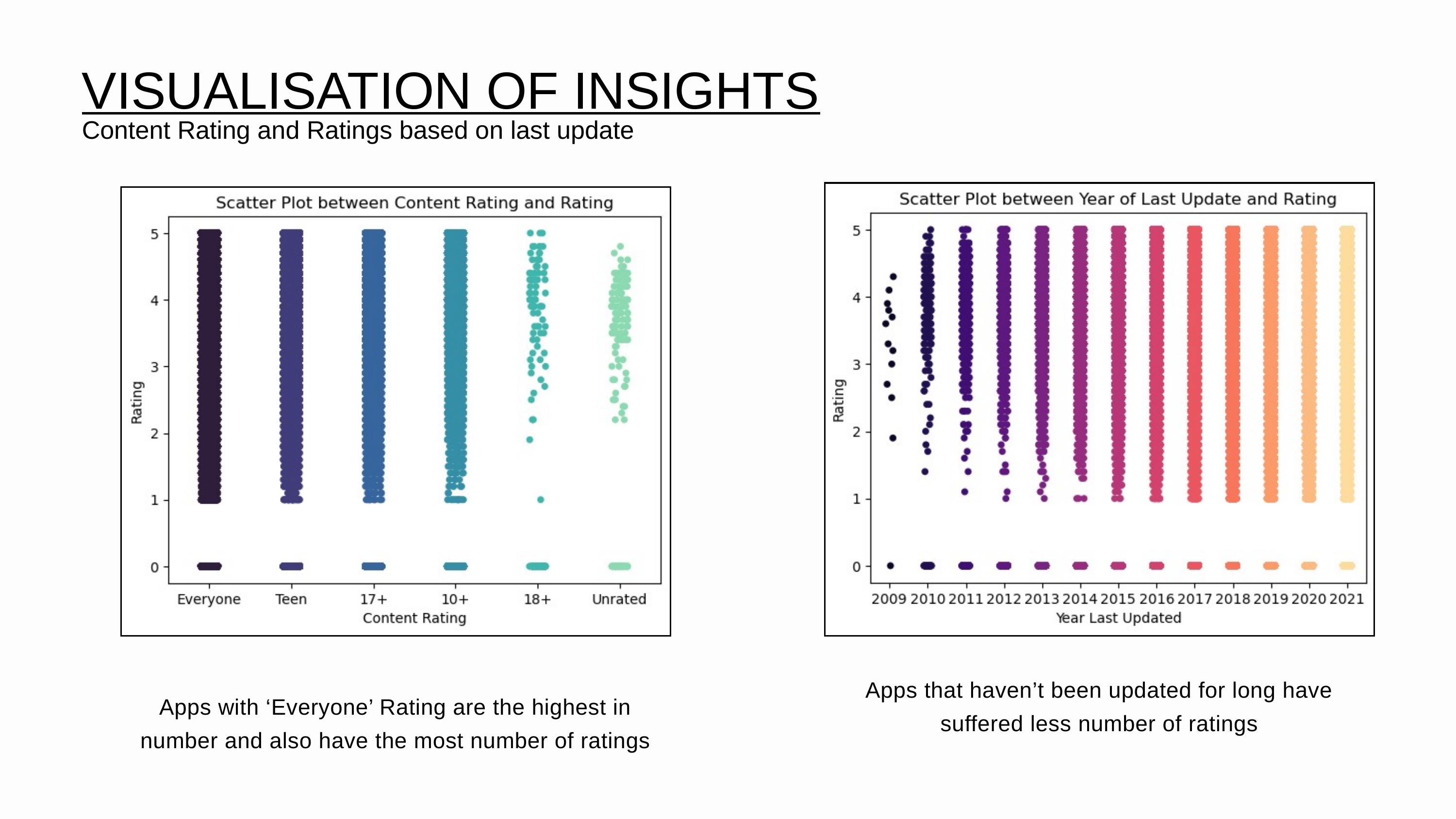

VISUALISATION OF INSIGHTS
Content Rating and Ratings based on last update

Apps that haven’t been updated for long have suffered less number of ratings

Apps with ‘Everyone’ Rating are the highest in number and also have the most number of ratings